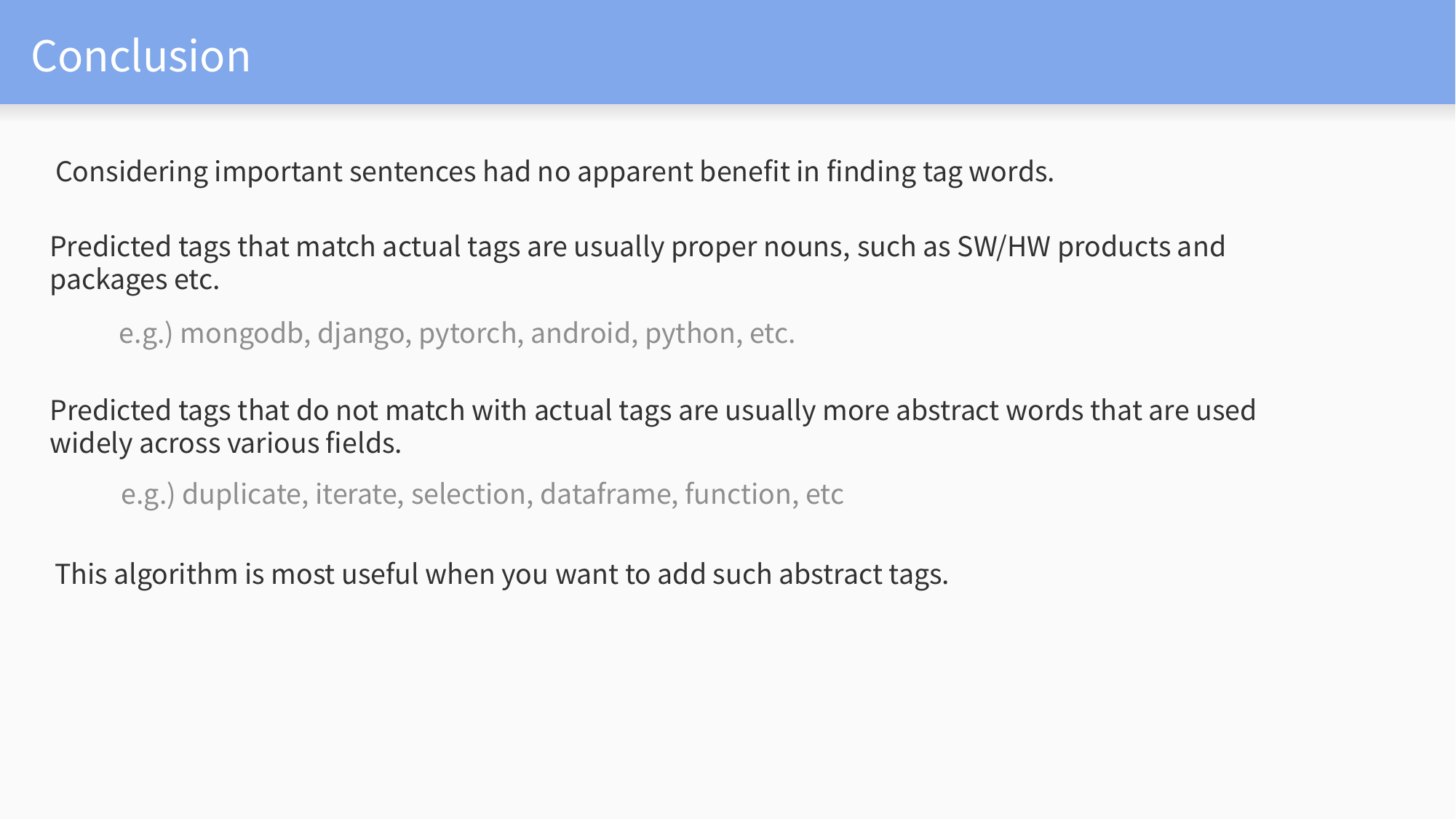

Conclusion
Considering important sentences had no apparent benefit in finding tag words.
Predicted tags that match actual tags are usually proper nouns, such as SW/HW products and packages etc.
e.g.) mongodb, django, pytorch, android, python, etc.
Predicted tags that do not match with actual tags are usually more abstract words that are used widely across various fields.
e.g.) duplicate, iterate, selection, dataframe, function, etc
This algorithm is most useful when you want to add such abstract tags.